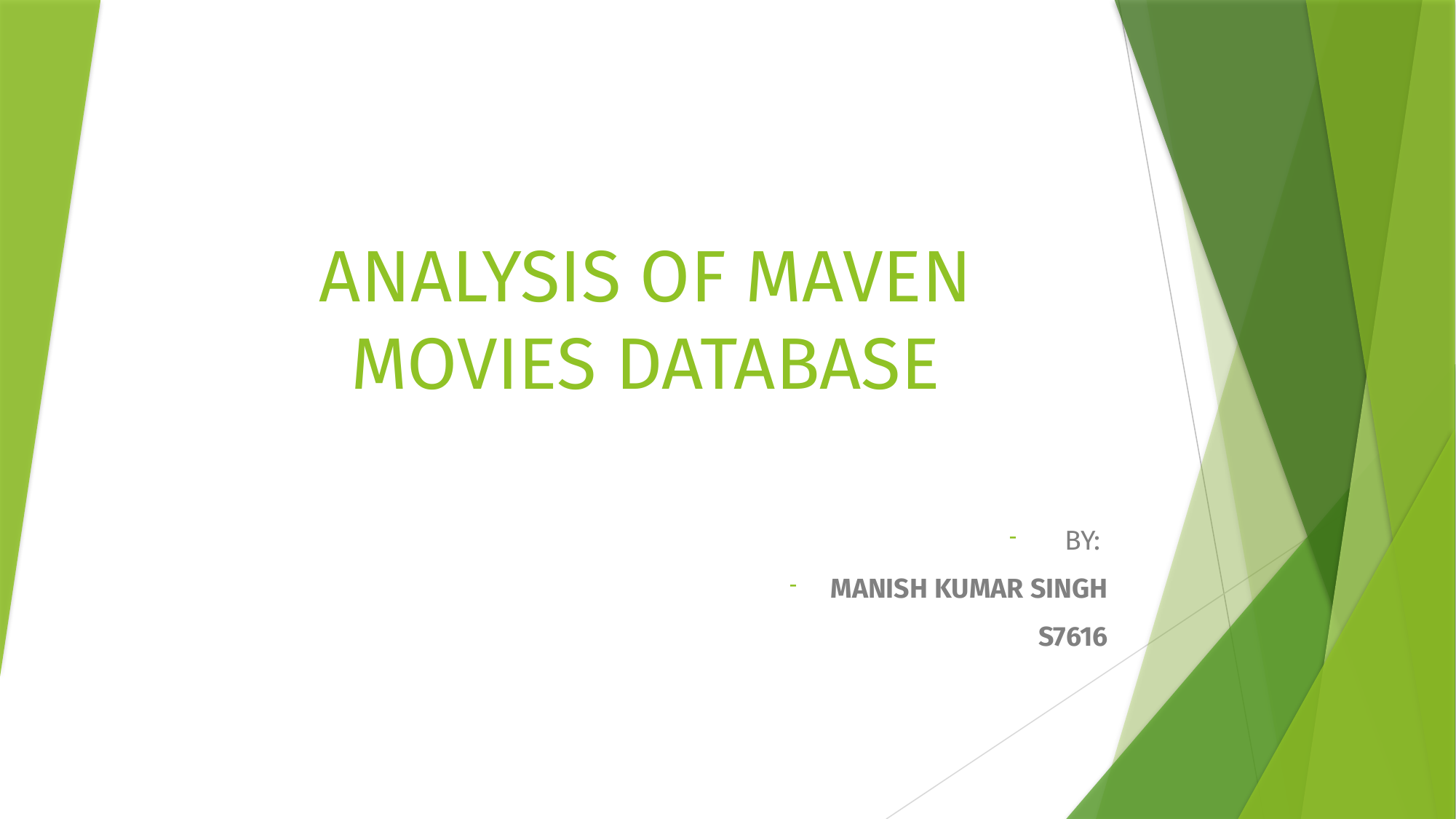

# ANALYSIS OF MAVEN MOVIES DATABASE
  BY:
MANISH KUMAR SINGH
S7616